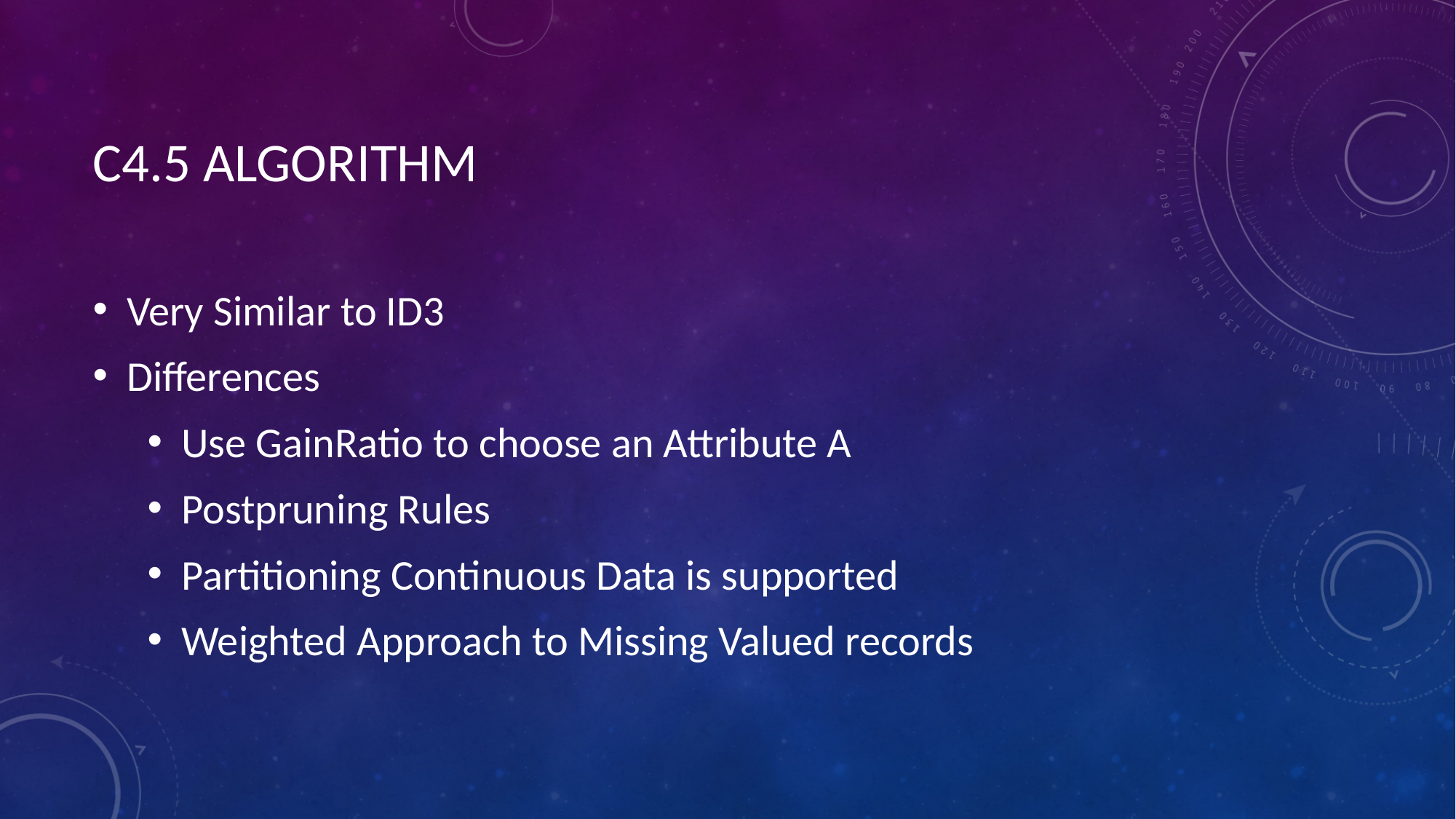

# C4.5 Algorithm
Very Similar to ID3
Differences
Use GainRatio to choose an Attribute A
Postpruning Rules
Partitioning Continuous Data is supported
Weighted Approach to Missing Valued records